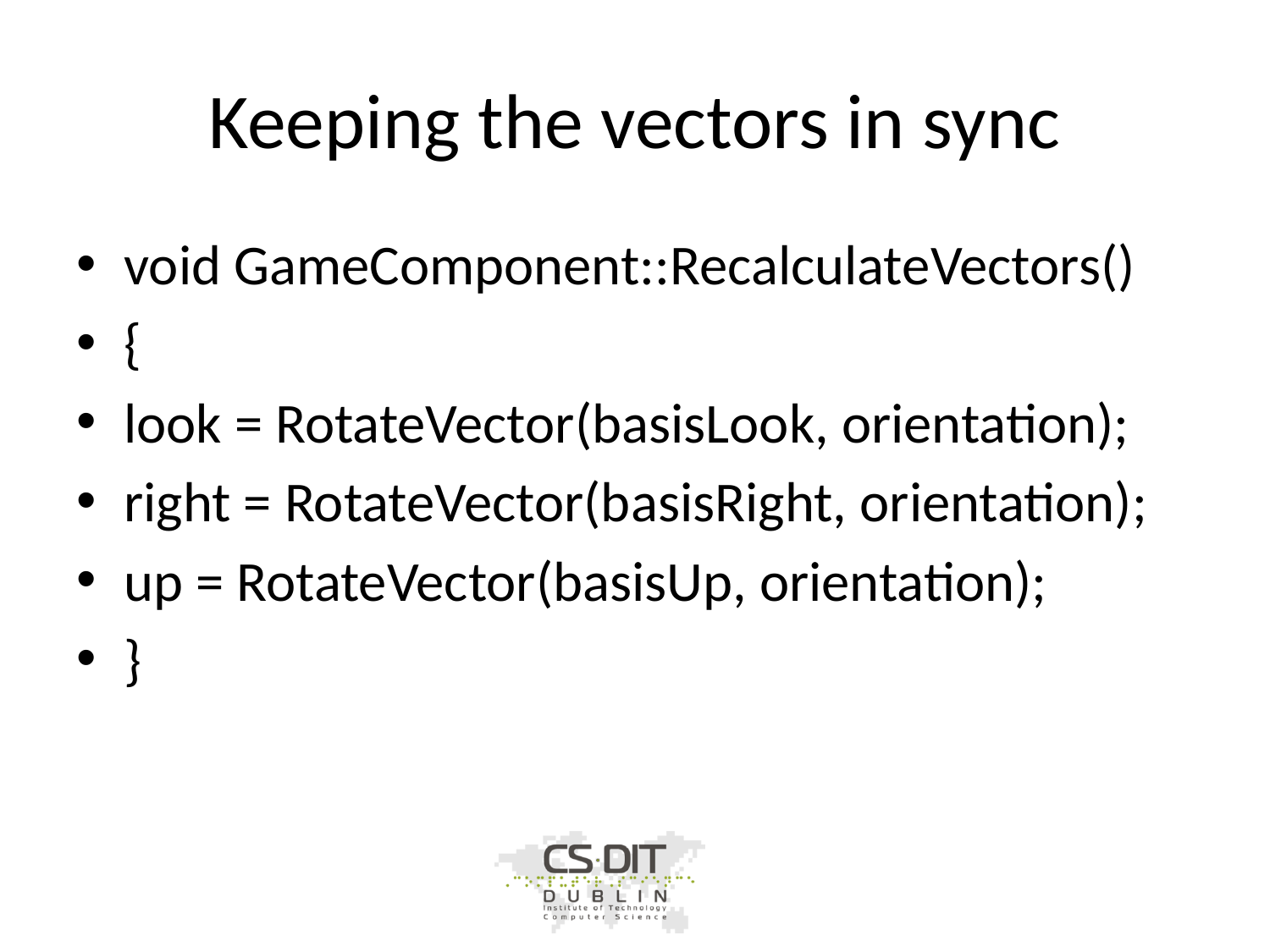

# Keeping the vectors in sync
void GameComponent::RecalculateVectors()
{
look = RotateVector(basisLook, orientation);
right = RotateVector(basisRight, orientation);
up = RotateVector(basisUp, orientation);
}